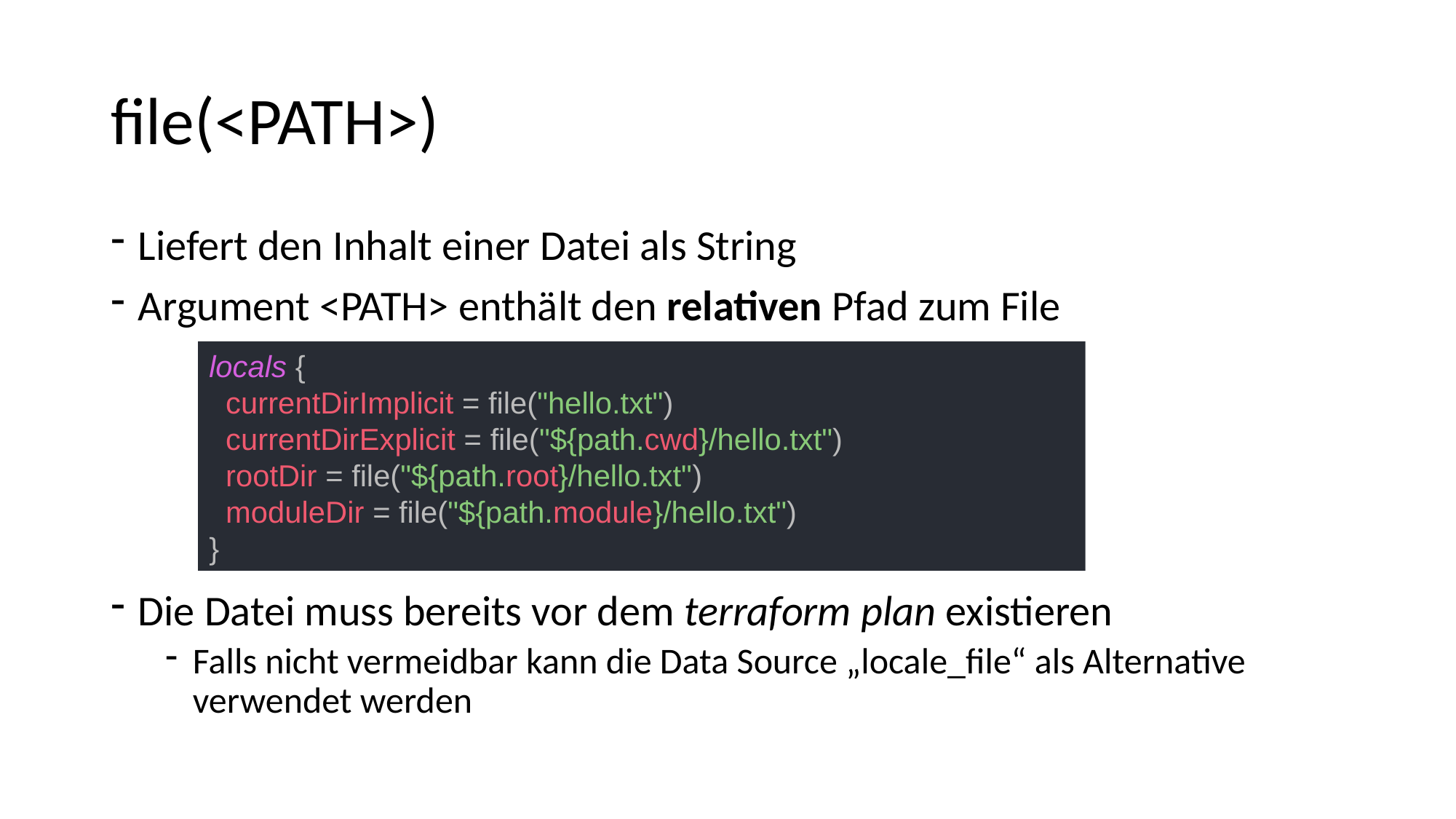

# file(<PATH>)
Liefert den Inhalt einer Datei als String
Argument <PATH> enthält den relativen Pfad zum File

Die Datei muss bereits vor dem terraform plan existieren
Falls nicht vermeidbar kann die Data Source „locale_file“ als Alternative verwendet werden
locals {
  currentDirImplicit = file("hello.txt")
  currentDirExplicit = file("${path.cwd}/hello.txt")
  rootDir = file("${path.root}/hello.txt")
  moduleDir = file("${path.module}/hello.txt")
}